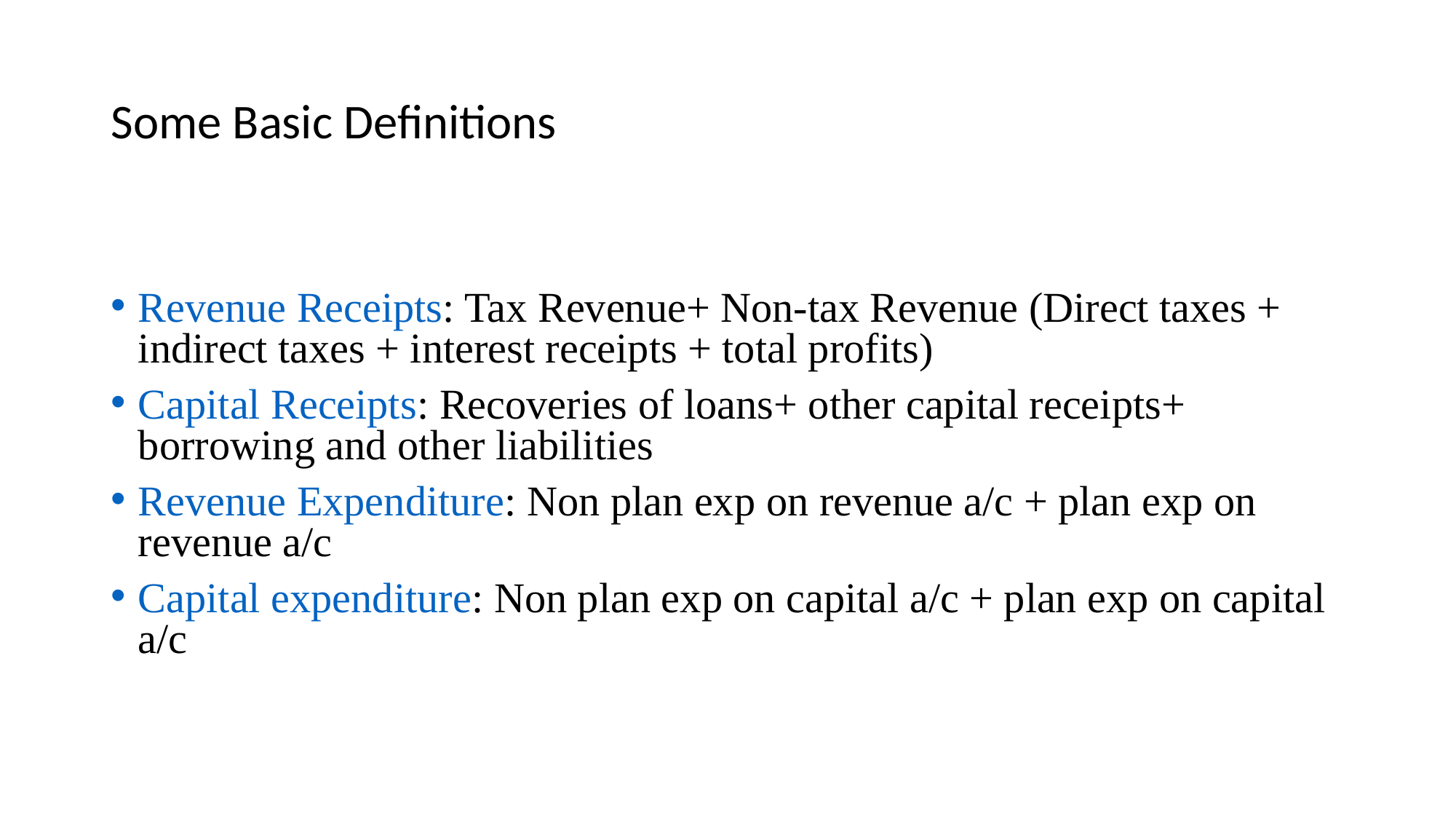

# Some Basic Definitions

Revenue Receipts: Tax Revenue+ Non-tax Revenue (Direct taxes + indirect taxes + interest receipts + total profits)
Capital Receipts: Recoveries of loans+ other capital receipts+ borrowing and other liabilities
Revenue Expenditure: Non plan exp on revenue a/c + plan exp on revenue a/c
Capital expenditure: Non plan exp on capital a/c + plan exp on capital a/c